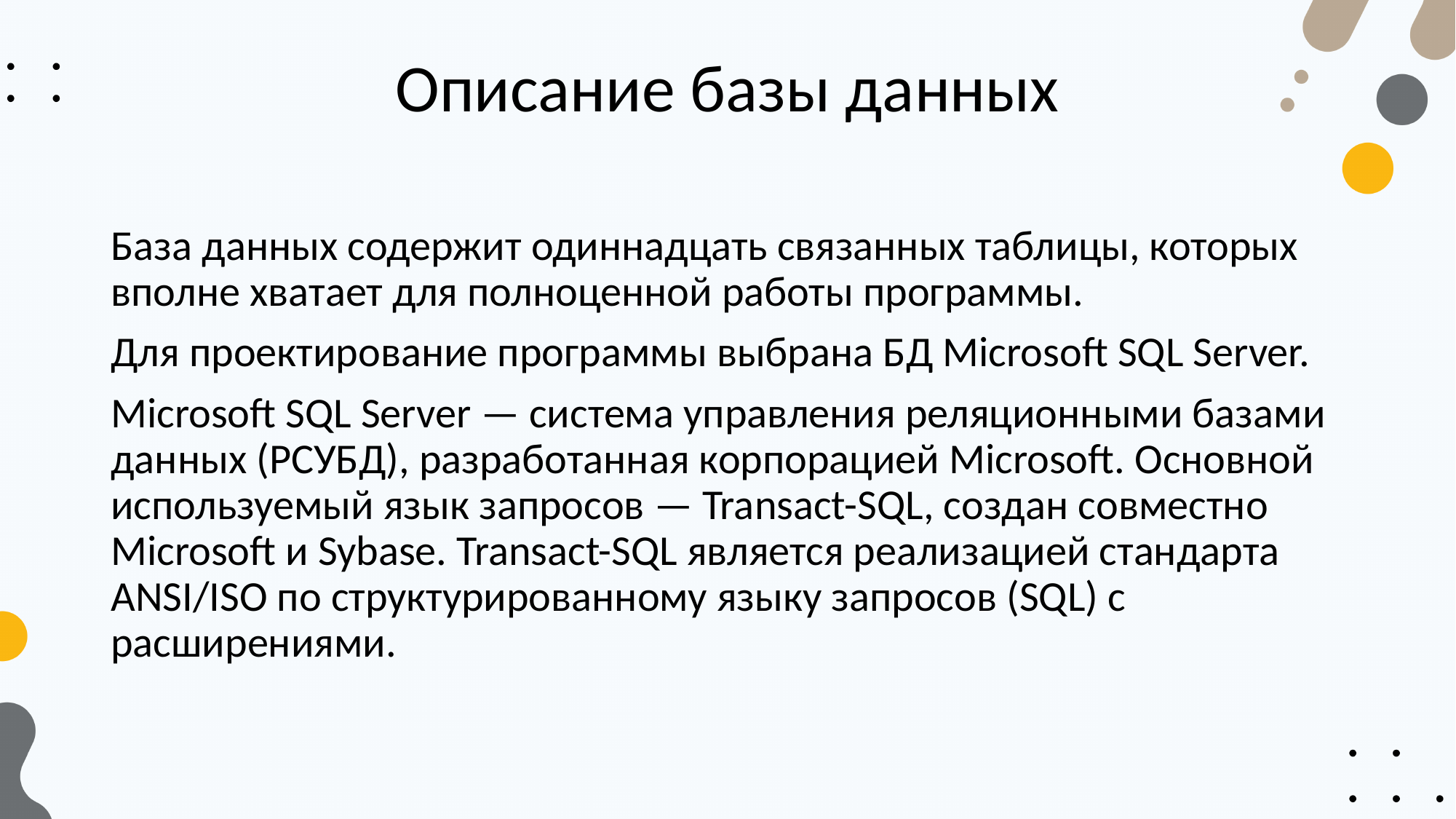

# Описание базы данных
База данных содержит одиннадцать связанных таблицы, которых вполне хватает для полноценной работы программы.
Для проектирование программы выбрана БД Microsoft SQL Server.
Microsoft SQL Server — система управления реляционными базами данных (РСУБД), разработанная корпорацией Microsoft. Основной используемый язык запросов — Transact-SQL, создан совместно Microsoft и Sybase. Transact-SQL является реализацией стандарта ANSI/ISO по структурированному языку запросов (SQL) с расширениями.